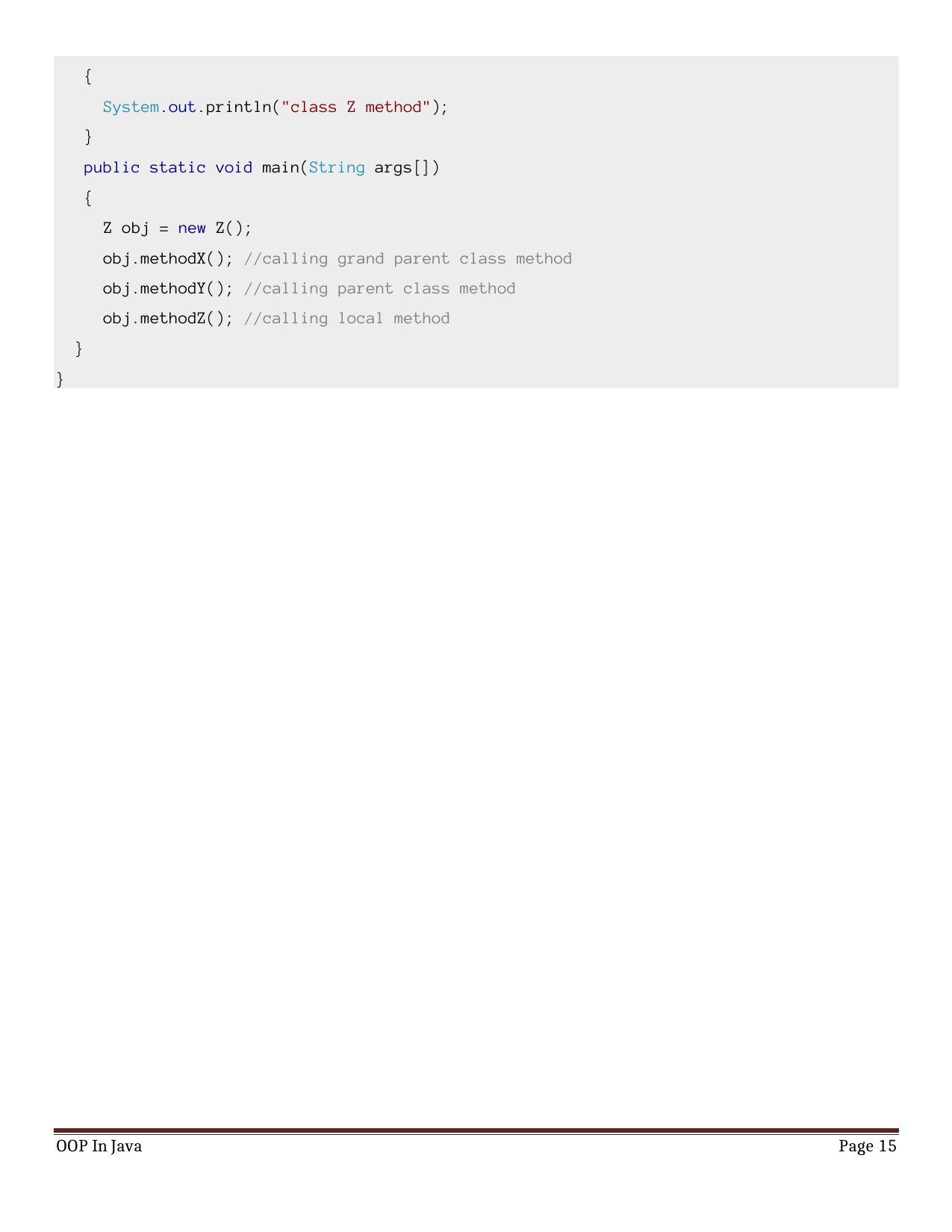

{
System.out.println("class Z method");
}
public static void main(String args[])
{
Z obj = new Z();
obj.methodX(); //calling grand parent class method
obj.methodY(); //calling parent class method obj.methodZ(); //calling local method
}
}
OOP In Java
Page 15